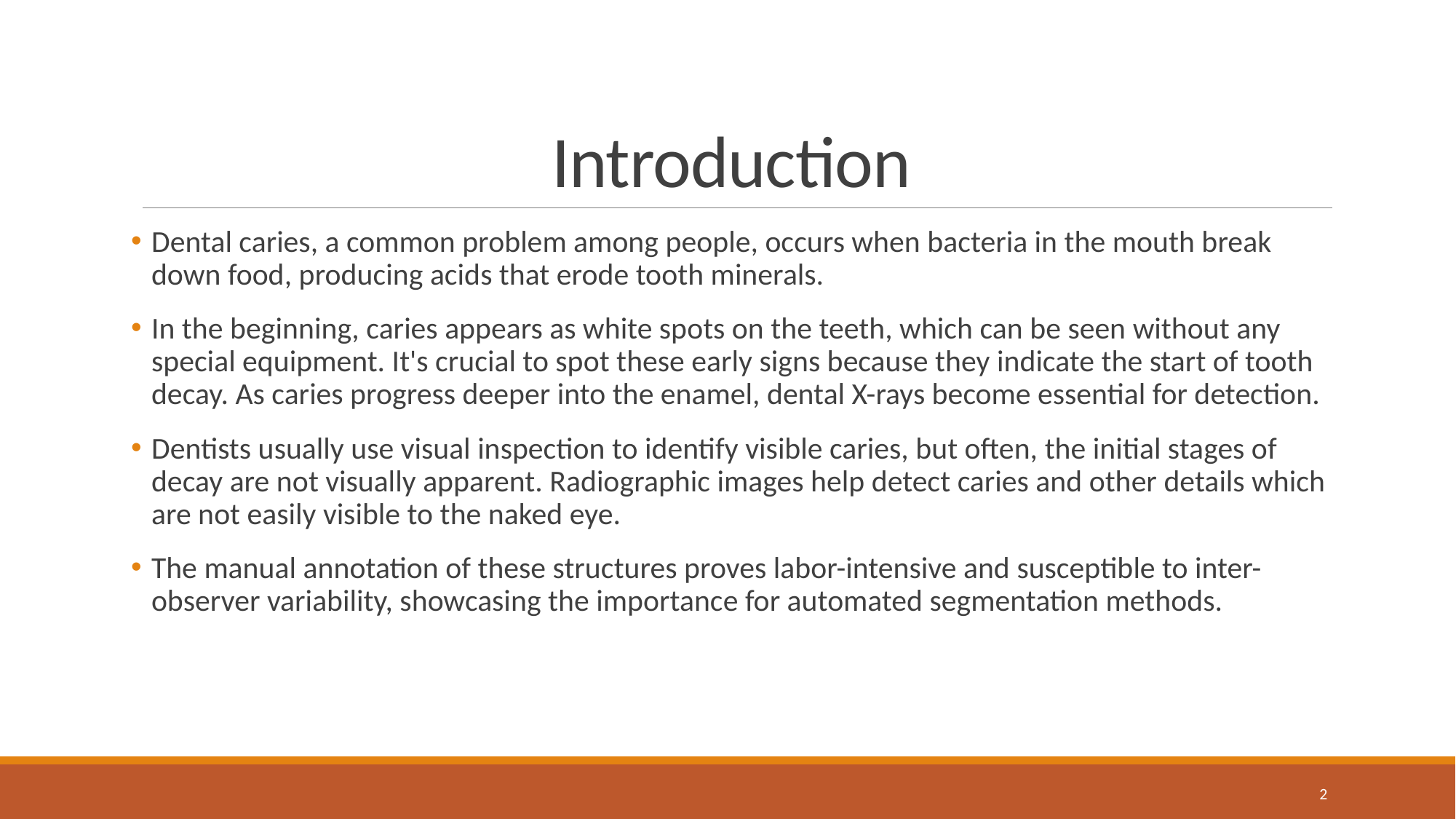

# Introduction
Dental caries, a common problem among people, occurs when bacteria in the mouth break down food, producing acids that erode tooth minerals.
In the beginning, caries appears as white spots on the teeth, which can be seen without any special equipment. It's crucial to spot these early signs because they indicate the start of tooth decay. As caries progress deeper into the enamel, dental X-rays become essential for detection.
Dentists usually use visual inspection to identify visible caries, but often, the initial stages of decay are not visually apparent. Radiographic images help detect caries and other details which are not easily visible to the naked eye.
The manual annotation of these structures proves labor-intensive and susceptible to inter-observer variability, showcasing the importance for automated segmentation methods.

2